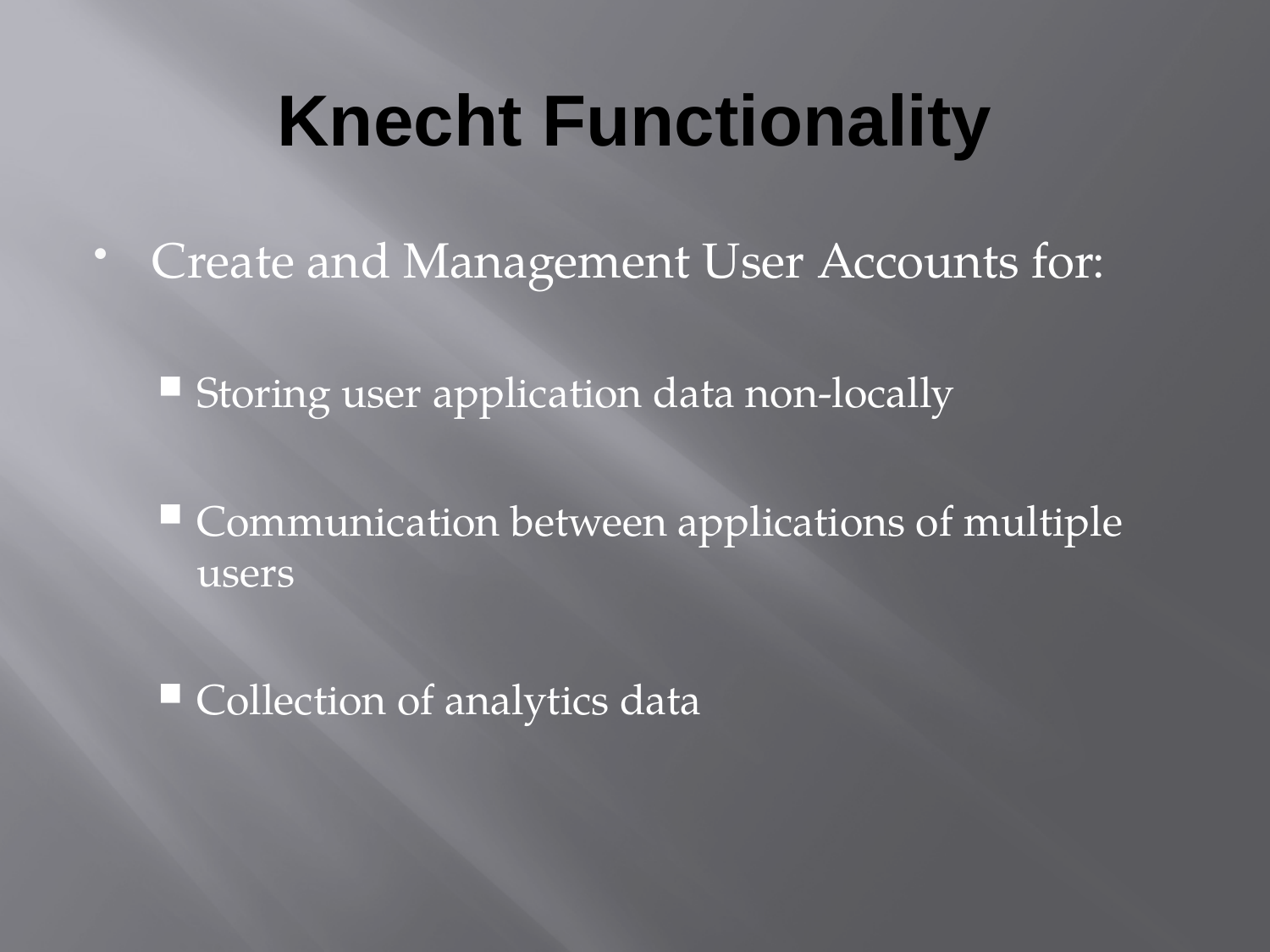

# Knecht Functionality
Create and Management User Accounts for:

Storing user application data non-locally

Communication between applications of multiple users

Collection of analytics data